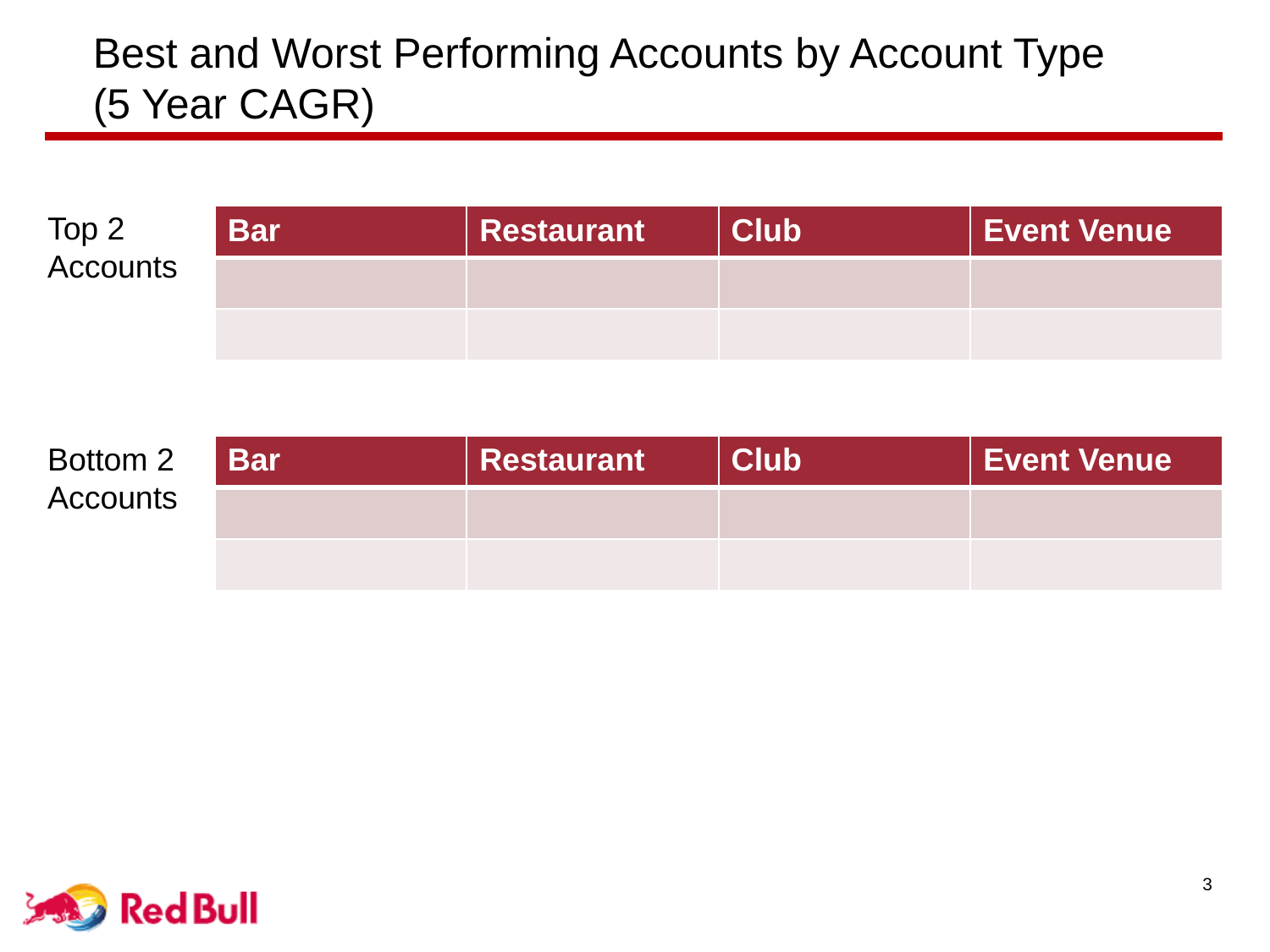

# Best and Worst Performing Accounts by Account Type (5 Year CAGR)
Top 2 Accounts
| Bar | Restaurant | Club | Event Venue |
| --- | --- | --- | --- |
|  |  |  |  |
|  |  |  |  |
Bottom 2 Accounts
| Bar | Restaurant | Club | Event Venue |
| --- | --- | --- | --- |
|  |  |  |  |
|  |  |  |  |